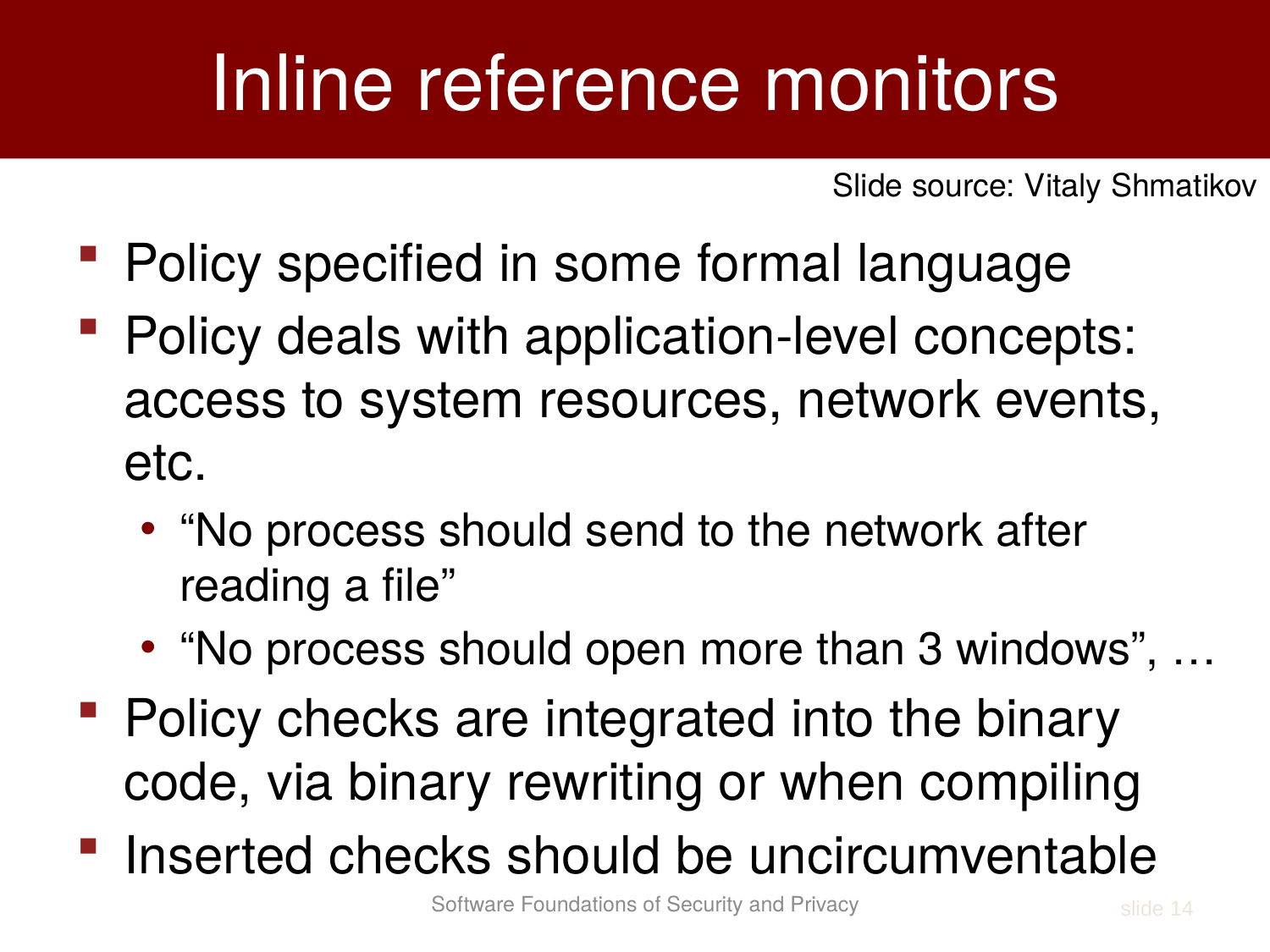

# Inline reference monitors
Slide source: Vitaly Shmatikov
Policy specified in some formal language
Policy deals with application-level concepts: access to system resources, network events, etc.
“No process should send to the network after reading a file”
“No process should open more than 3 windows”, …
Policy checks are integrated into the binary code, via binary rewriting or when compiling
Inserted checks should be uncircumventable
slide 14